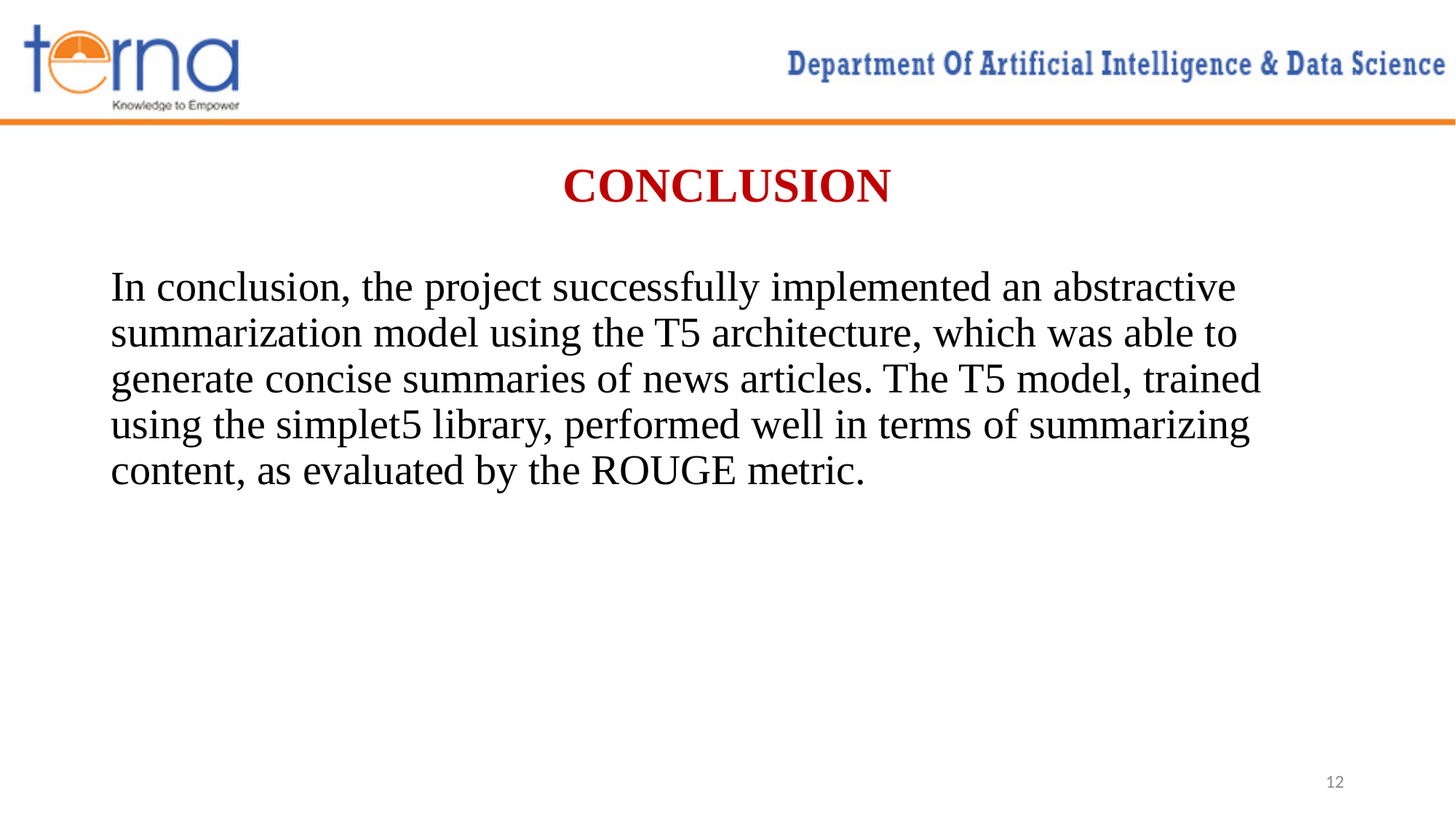

# CONCLUSION
In conclusion, the project successfully implemented an abstractive summarization model using the T5 architecture, which was able to generate concise summaries of news articles. The T5 model, trained using the simplet5 library, performed well in terms of summarizing content, as evaluated by the ROUGE metric.
12